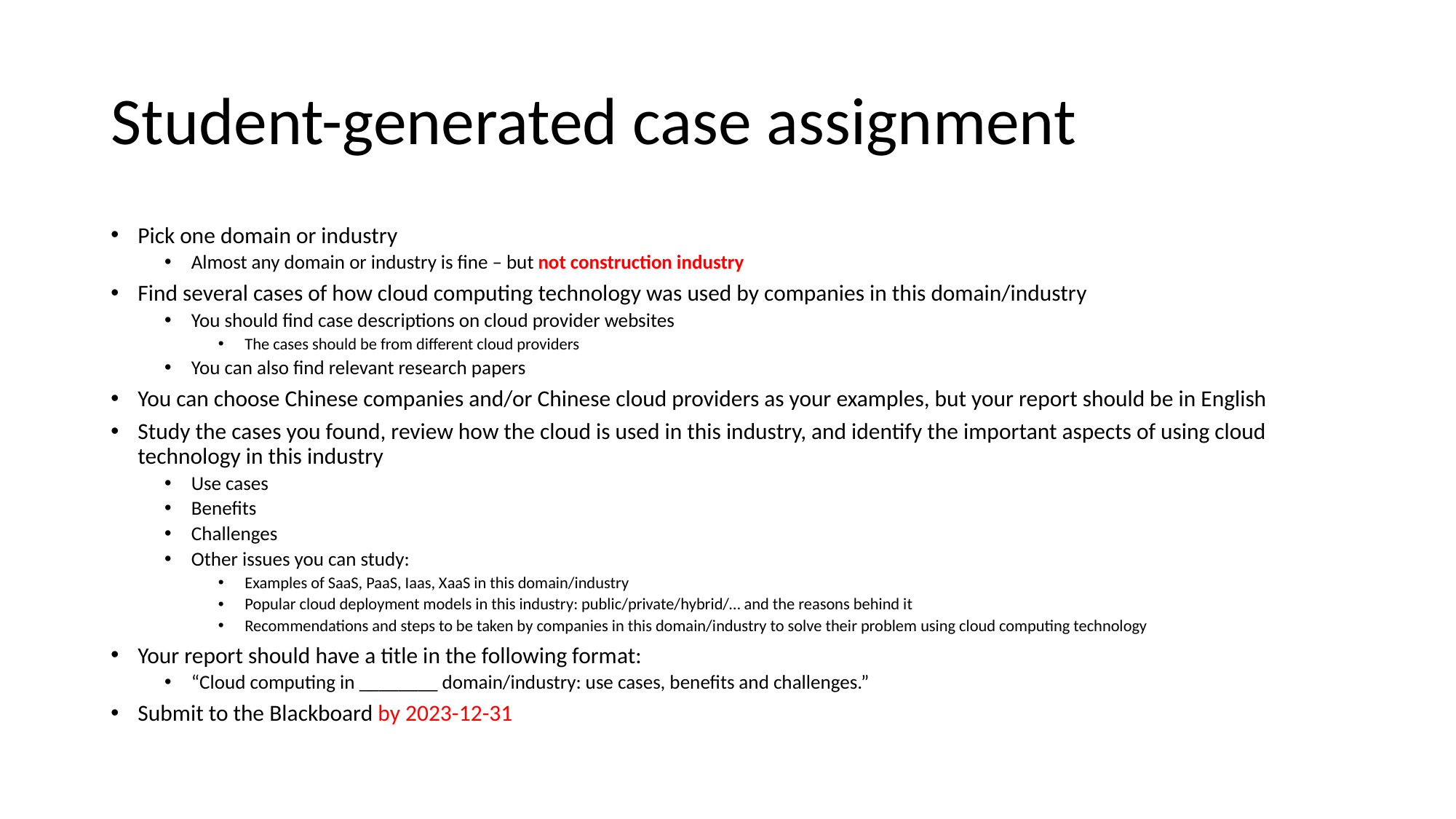

# Student-generated case assignment
Pick one domain or industry
Almost any domain or industry is fine – but not construction industry
Find several cases of how cloud computing technology was used by companies in this domain/industry
You should find case descriptions on cloud provider websites
The cases should be from different cloud providers
You can also find relevant research papers
You can choose Chinese companies and/or Chinese cloud providers as your examples, but your report should be in English
Study the cases you found, review how the cloud is used in this industry, and identify the important aspects of using cloud technology in this industry
Use cases
Benefits
Challenges
Other issues you can study:
Examples of SaaS, PaaS, Iaas, XaaS in this domain/industry
Popular cloud deployment models in this industry: public/private/hybrid/… and the reasons behind it
Recommendations and steps to be taken by companies in this domain/industry to solve their problem using cloud computing technology
Your report should have a title in the following format:
“Cloud computing in ________ domain/industry: use cases, benefits and challenges.”
Submit to the Blackboard by 2023-12-31